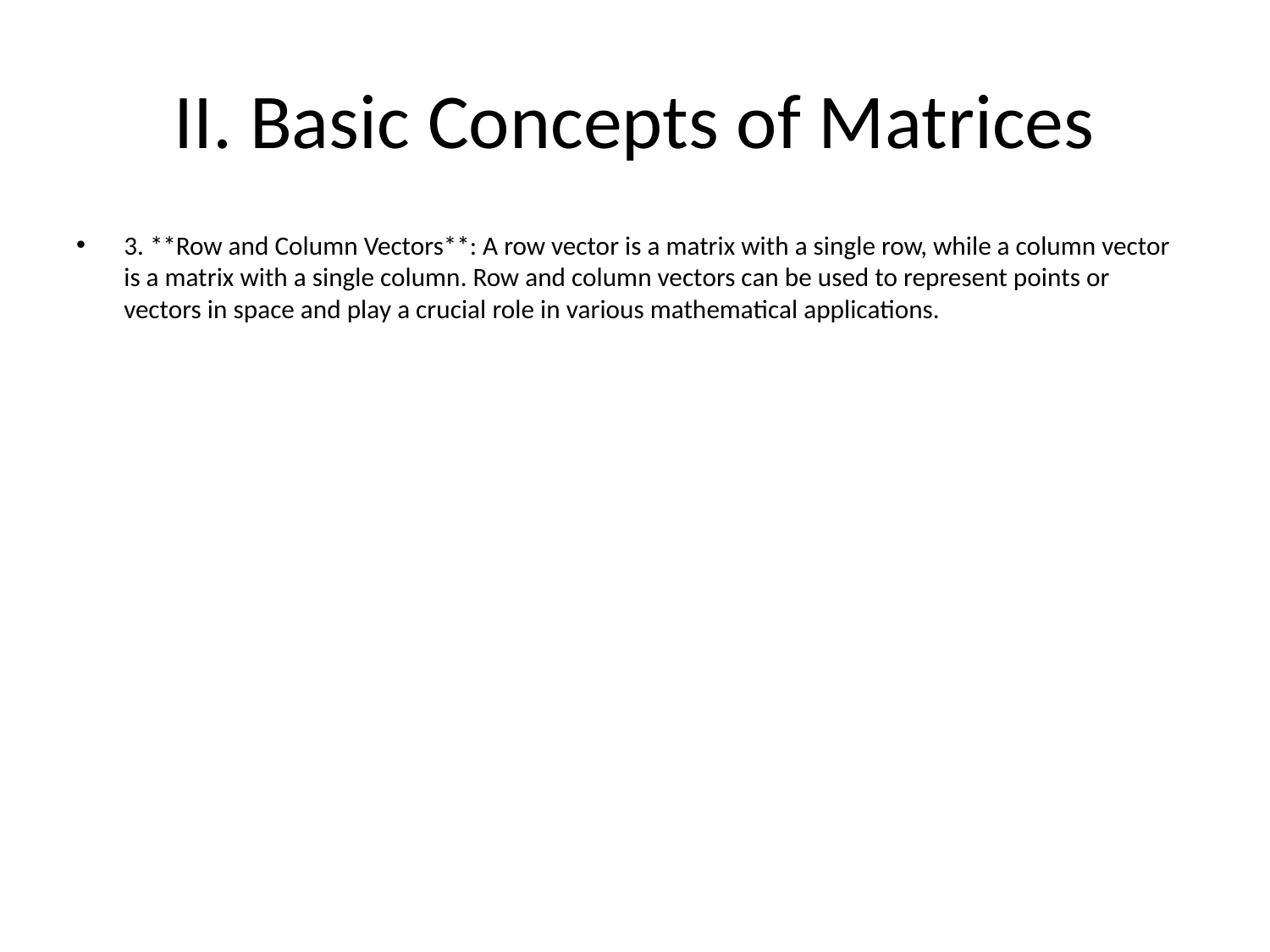

# II. Basic Concepts of Matrices
3. **Row and Column Vectors**: A row vector is a matrix with a single row, while a column vector is a matrix with a single column. Row and column vectors can be used to represent points or vectors in space and play a crucial role in various mathematical applications.